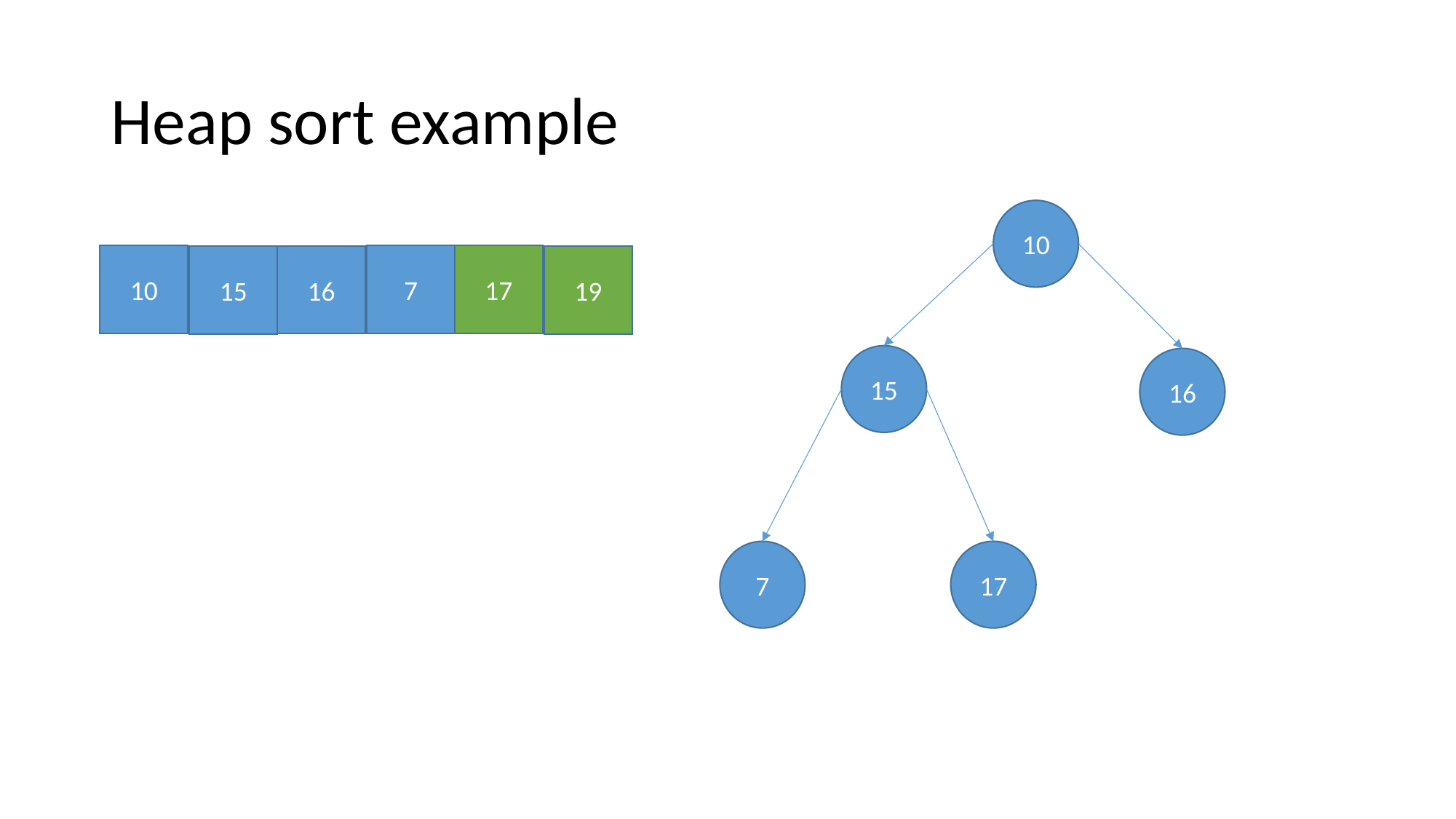

# Heap sort example
10
10
7
17
16
15
19
15
16
7
17